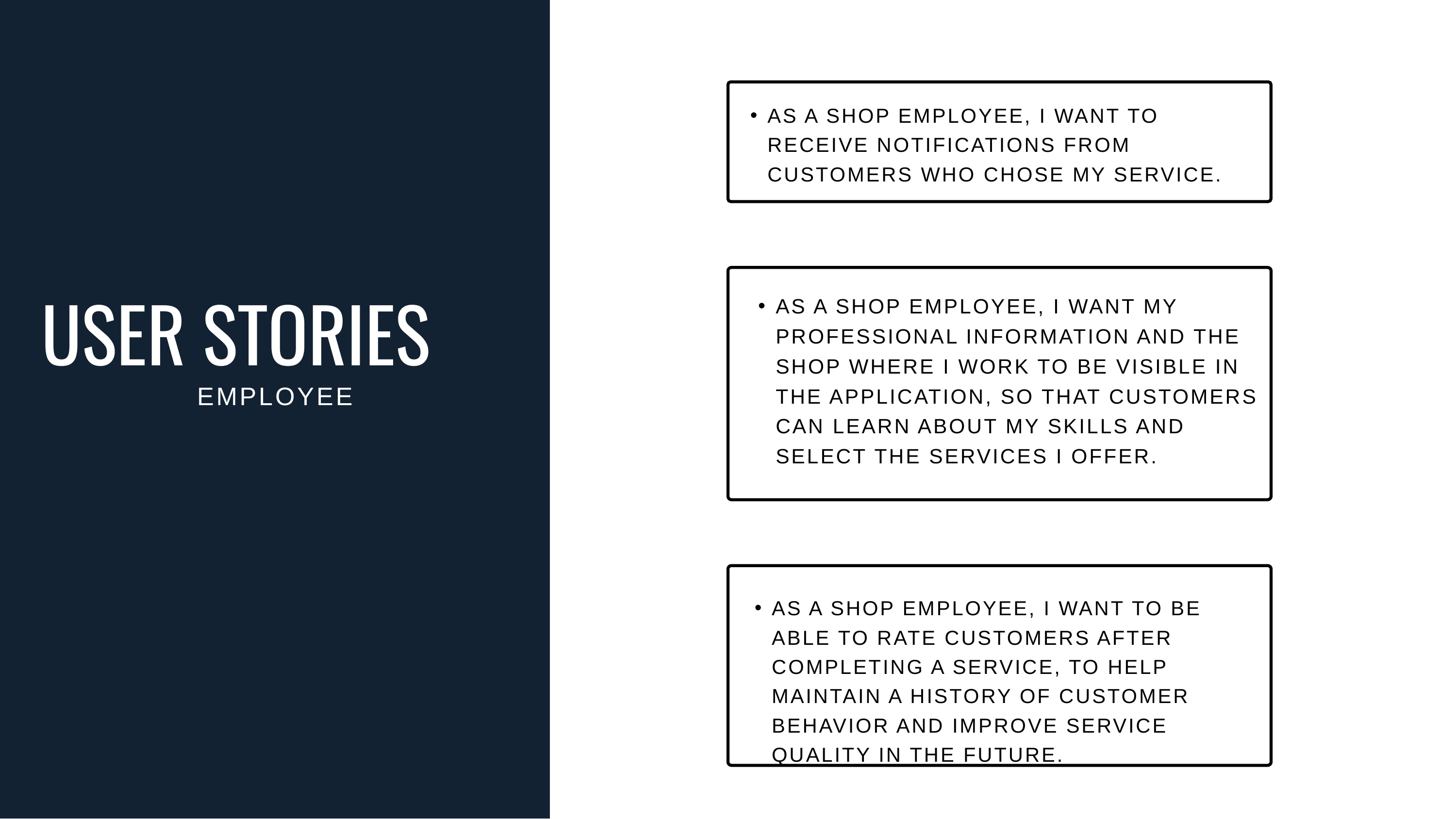

AS A SHOP EMPLOYEE, I WANT TO RECEIVE NOTIFICATIONS FROM CUSTOMERS WHO CHOSE MY SERVICE.

AS A SHOP EMPLOYEE, I WANT MY PROFESSIONAL INFORMATION AND THE SHOP WHERE I WORK TO BE VISIBLE IN THE APPLICATION, SO THAT CUSTOMERS CAN LEARN ABOUT MY SKILLS AND SELECT THE SERVICES I OFFER.
USER STORIES

EMPLOYEE

AS A SHOP EMPLOYEE, I WANT TO BE ABLE TO RATE CUSTOMERS AFTER COMPLETING A SERVICE, TO HELP MAINTAIN A HISTORY OF CUSTOMER BEHAVIOR AND IMPROVE SERVICE QUALITY IN THE FUTURE.